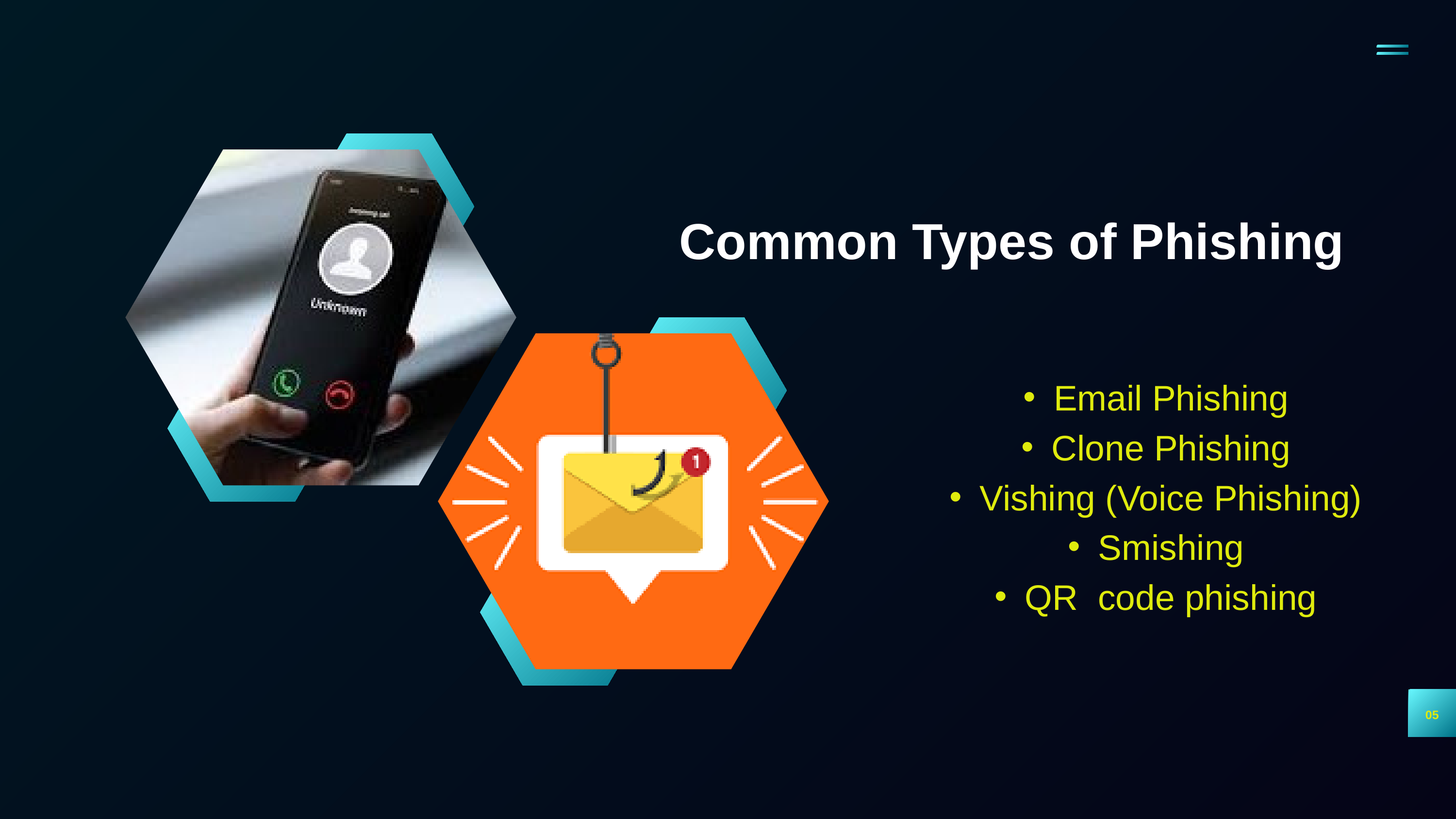

Common Types of Phishing

Email Phishing
Clone Phishing
Vishing (Voice Phishing)
Smishing
QR  code phishing

05